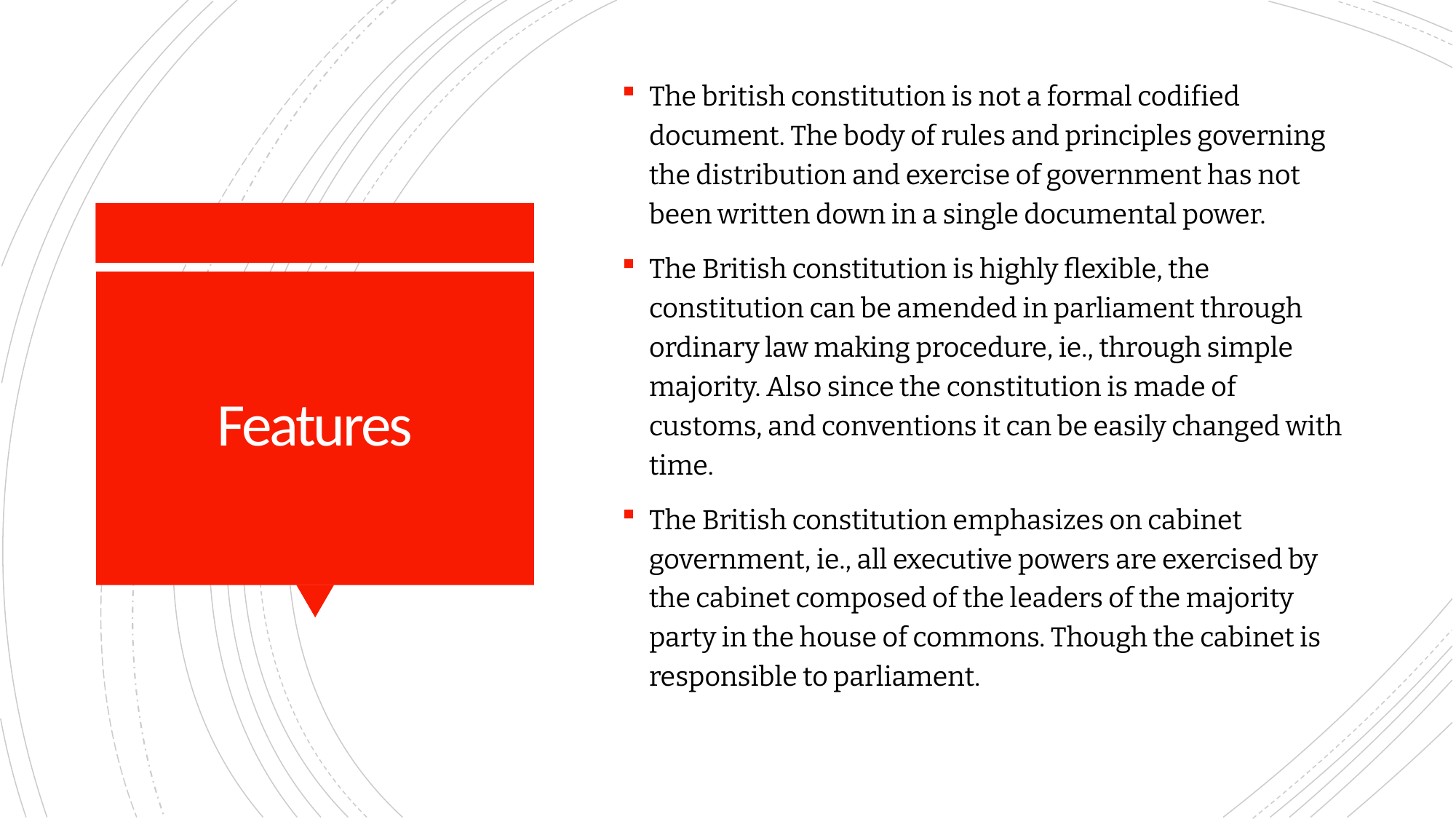

The british constitution is not a formal codified document. The body of rules and principles governing the distribution and exercise of government has not been written down in a single documental power.
The British constitution is highly flexible, the constitution can be amended in parliament through ordinary law making procedure, ie., through simple majority. Also since the constitution is made of customs, and conventions it can be easily changed with time.
The British constitution emphasizes on cabinet government, ie., all executive powers are exercised by the cabinet composed of the leaders of the majority party in the house of commons. Though the cabinet is responsible to parliament.

# Features